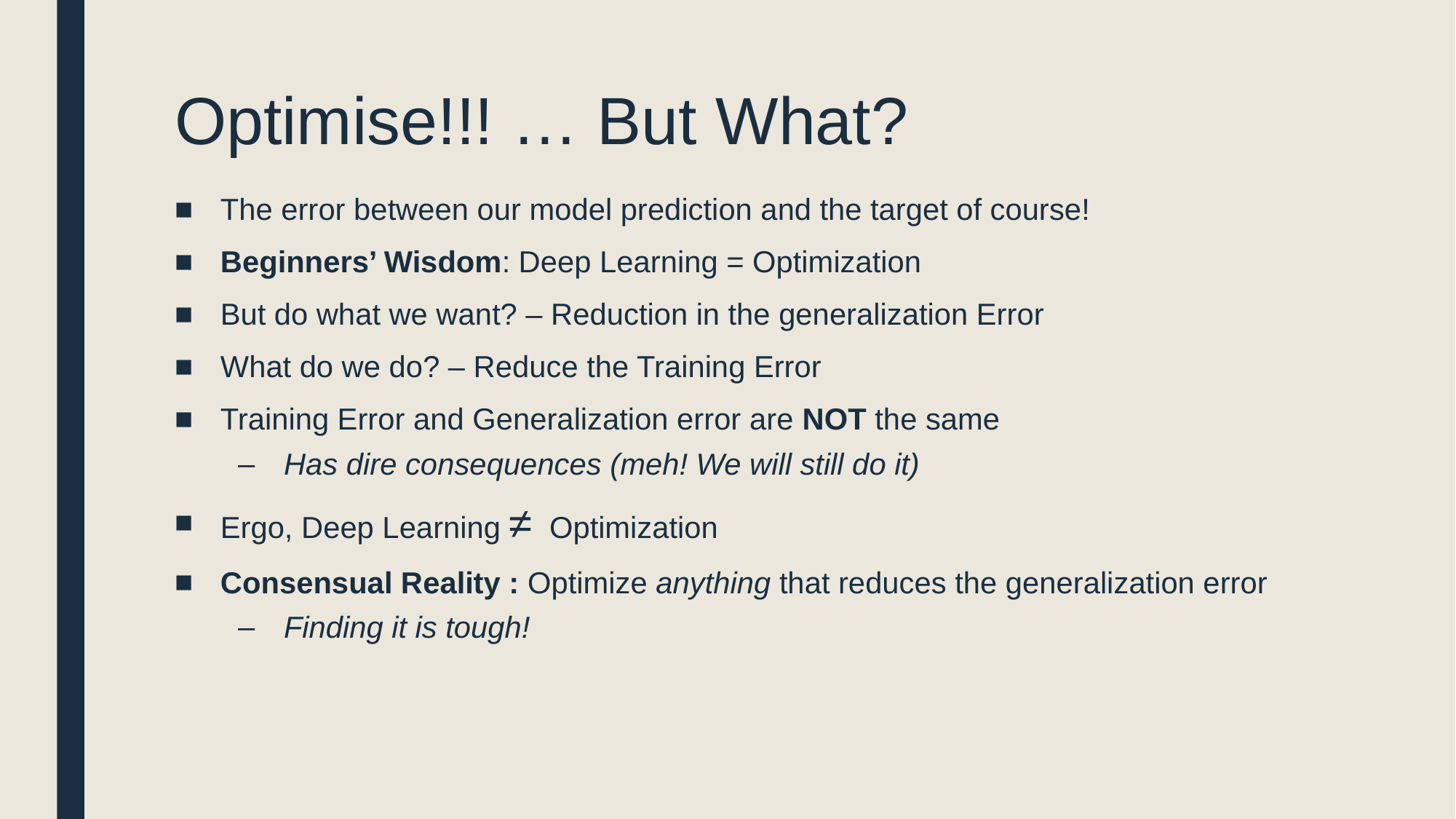

# Optimise!!! … But What?
The error between our model prediction and the target of course!
Beginners’ Wisdom: Deep Learning = Optimization
But do what we want? – Reduction in the generalization Error
What do we do? – Reduce the Training Error
Training Error and Generalization error are NOT the same
Has dire consequences (meh! We will still do it)
Ergo, Deep Learning ≠  Optimization
Consensual Reality : Optimize anything that reduces the generalization error
Finding it is tough!